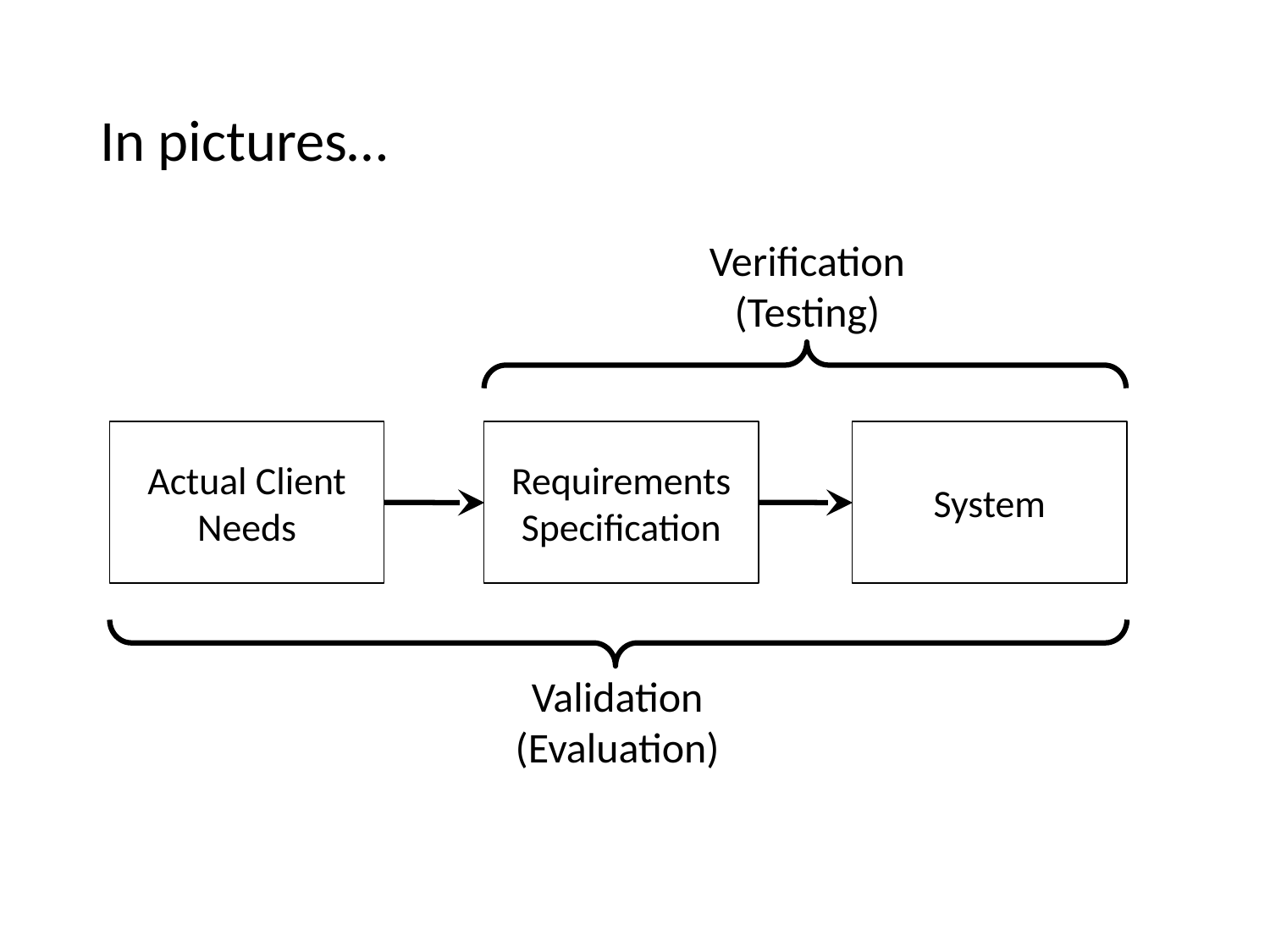

# In pictures…

Verification
(Testing)
Actual Client Needs
Requirements
Specification
System
Validation
(Evaluation)